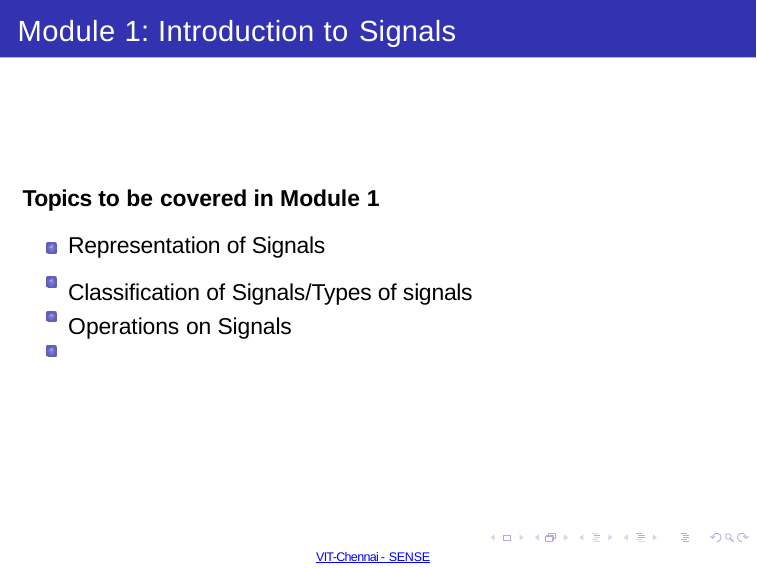

# Module 1: Introduction to Signals
Topics to be covered in Module 1
Representation of Signals
Classification of Signals/Types of signals Operations on Signals

Dr Sathiya Narayanan S
Winter 2021-2022 Semester 5 / 50
VIT-Chennai - SENSE